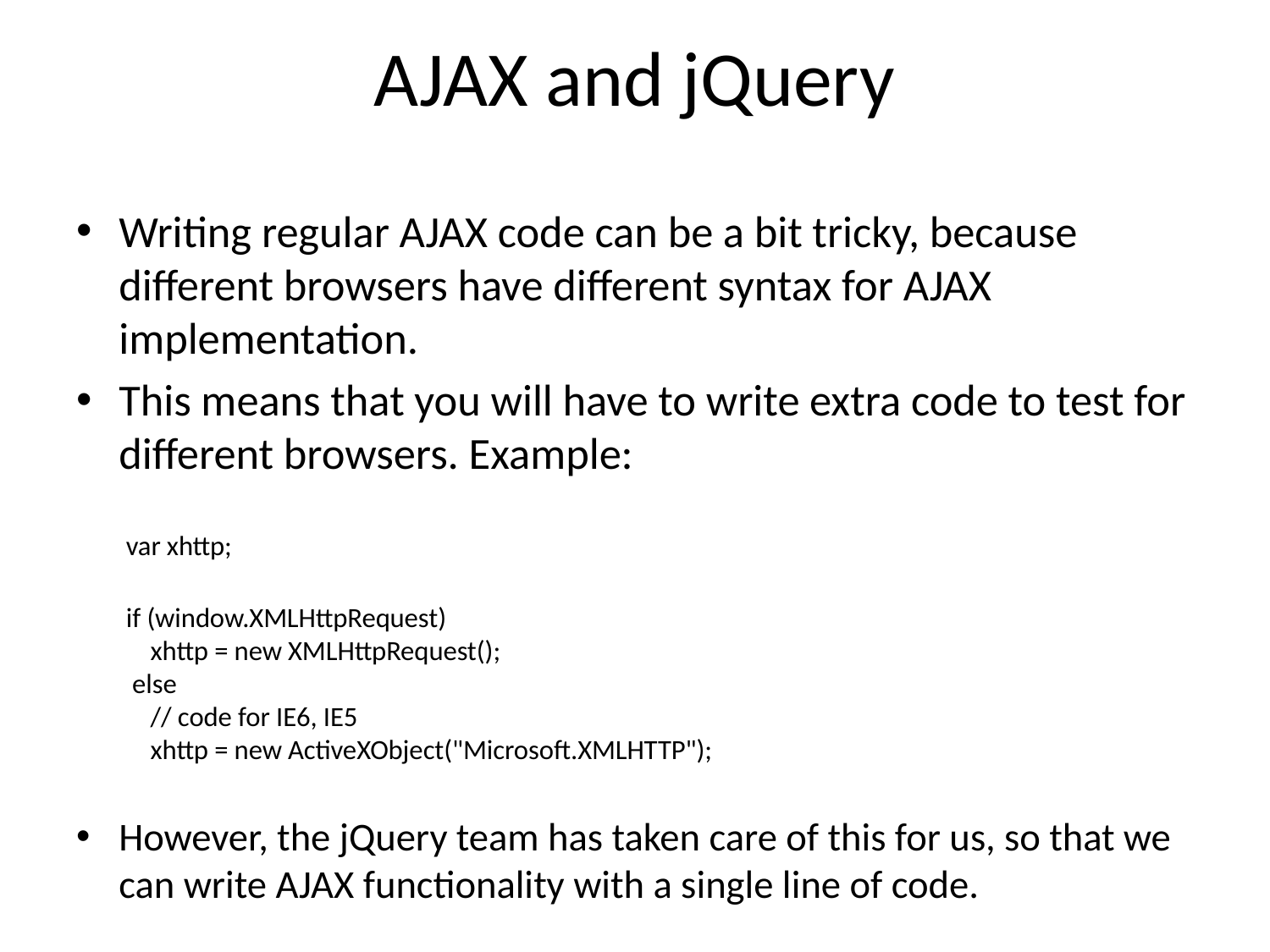

# AJAX and jQuery
Writing regular AJAX code can be a bit tricky, because different browsers have different syntax for AJAX implementation.
This means that you will have to write extra code to test for different browsers. Example:

var xhttp;
if (window.XMLHttpRequest)
    xhttp = new XMLHttpRequest();
 else
    // code for IE6, IE5
    xhttp = new ActiveXObject("Microsoft.XMLHTTP");

However, the jQuery team has taken care of this for us, so that we can write AJAX functionality with a single line of code.